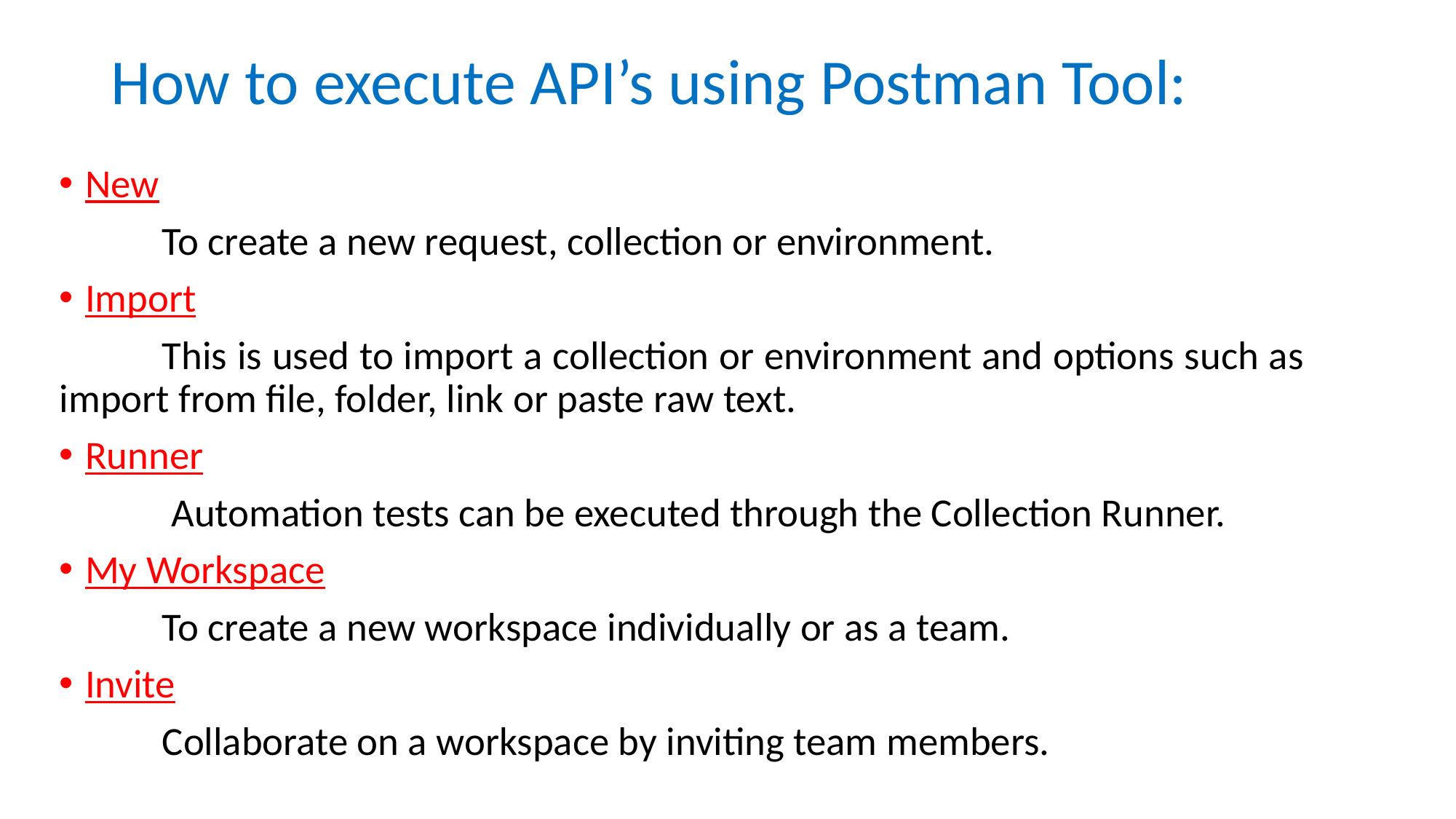

# How to execute API’s using Postman Tool:
New
	To create a new request, collection or environment.
Import
	This is used to import a collection or environment and options such as      	import from file, folder, link or paste raw text.
Runner
	 Automation tests can be executed through the Collection Runner.
My Workspace
	To create a new workspace individually or as a team.
Invite
	Collaborate on a workspace by inviting team members.